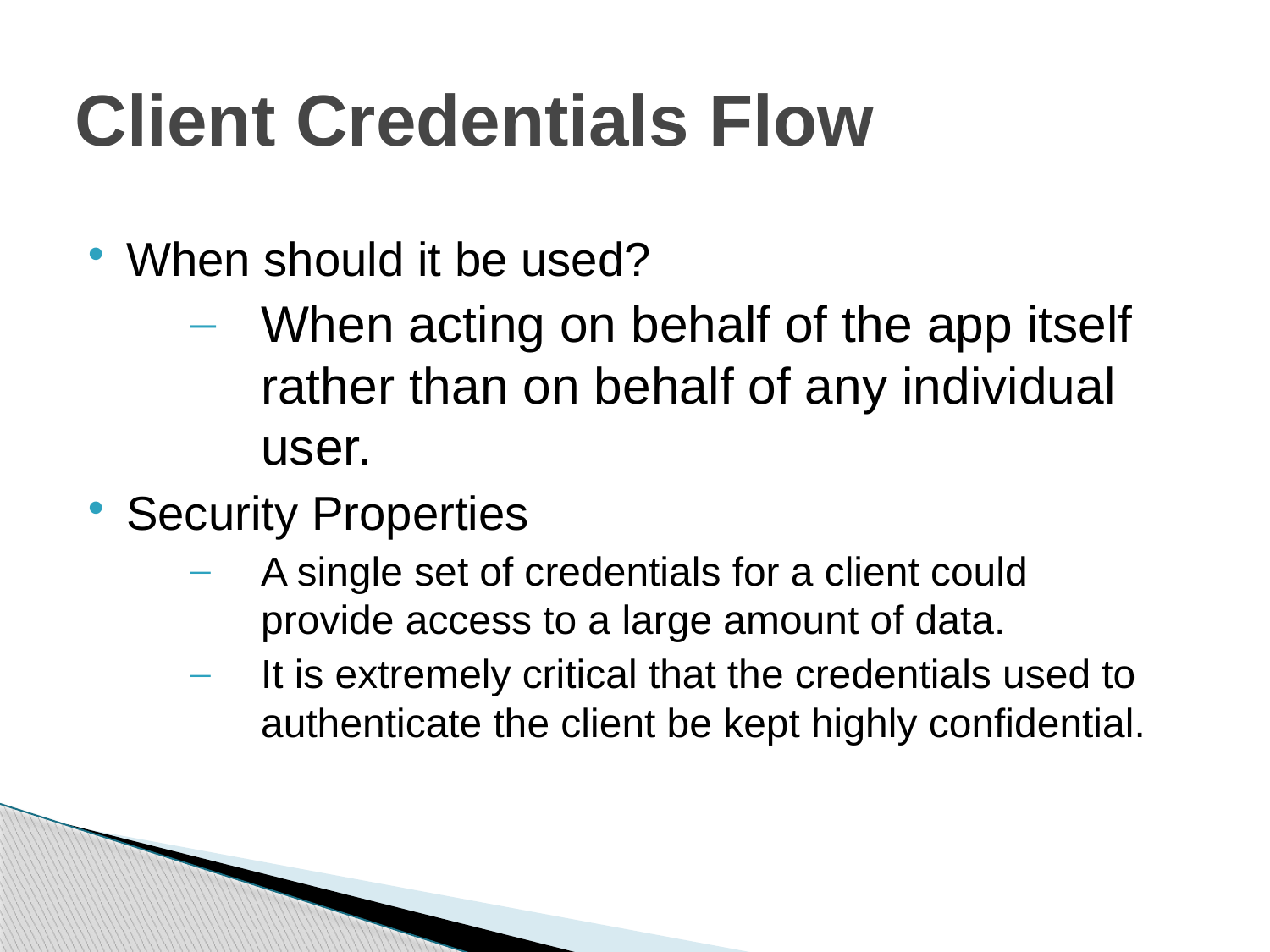

# Client Credentials Flow
When should it be used?
When acting on behalf of the app itself rather than on behalf of any individual user.
Security Properties
A single set of credentials for a client could provide access to a large amount of data.
It is extremely critical that the credentials used to authenticate the client be kept highly confidential.